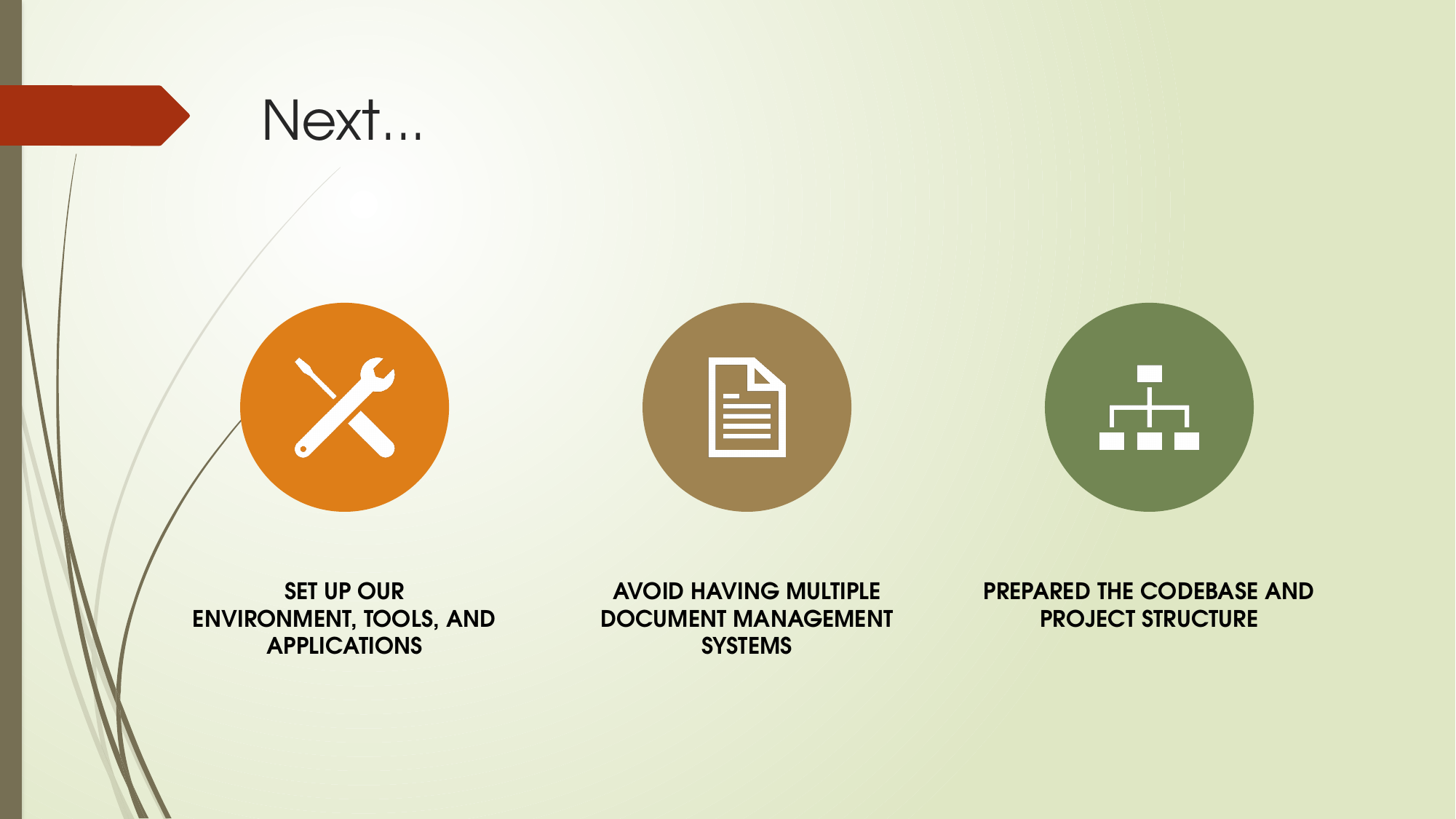

# Next...
Set up our environment, tools, and applications
Avoid having multiple document management systems
Prepared the codebase and project structure